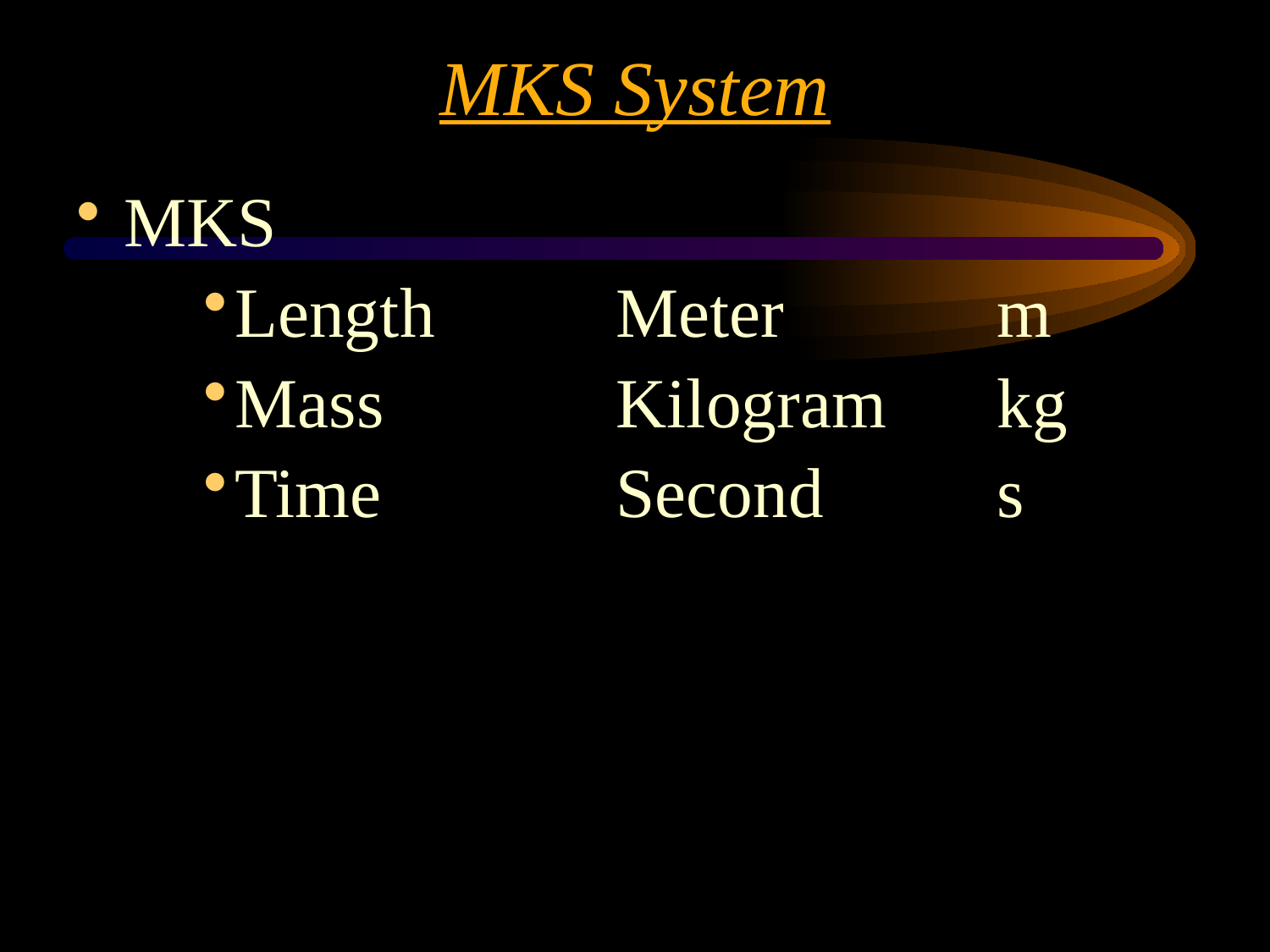

# MKS System
MKS
Length		Meter		m
Mass 		Kilogram	kg
Time 		Second		s